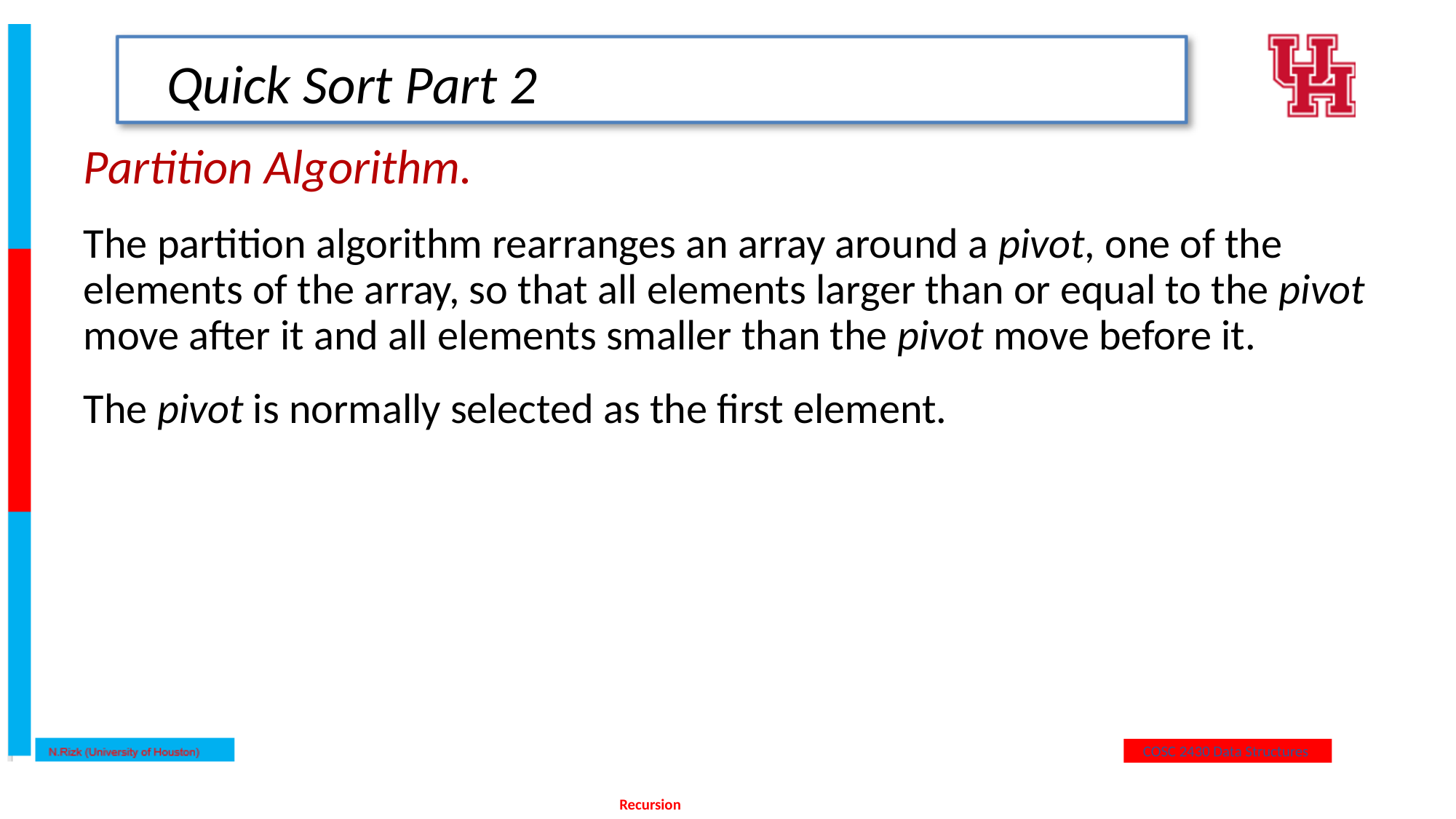

# Quick Sort Part 2
Partition Algorithm.
The partition algorithm rearranges an array around a pivot, one of the elements of the array, so that all elements larger than or equal to the pivot move after it and all elements smaller than the pivot move before it.
The pivot is normally selected as the first element.